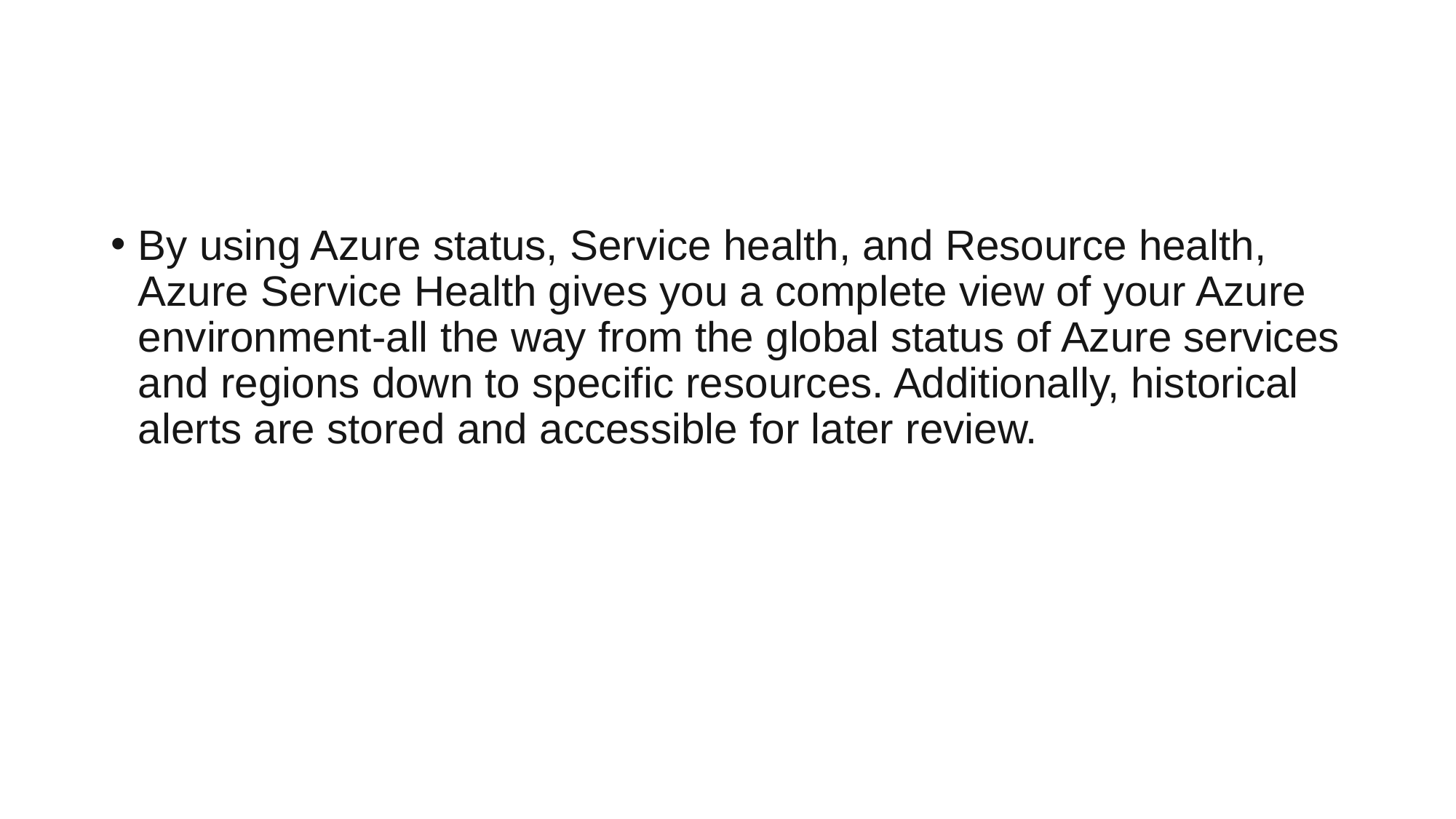

#
By using Azure status, Service health, and Resource health, Azure Service Health gives you a complete view of your Azure environment-all the way from the global status of Azure services and regions down to specific resources. Additionally, historical alerts are stored and accessible for later review.